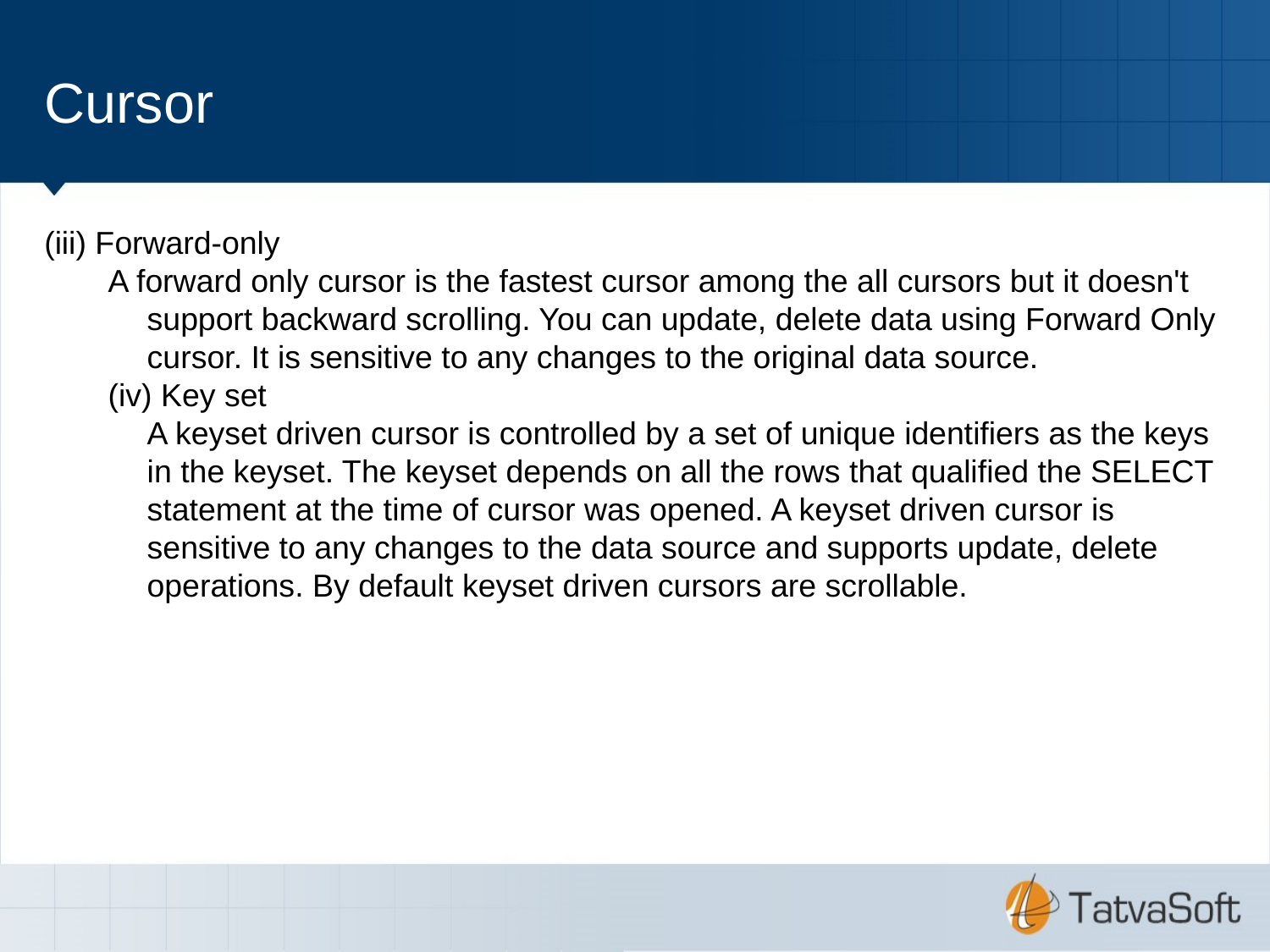

Cursor
(iii) Forward-only
A forward only cursor is the fastest cursor among the all cursors but it doesn't support backward scrolling. You can update, delete data using Forward Only cursor. It is sensitive to any changes to the original data source.
(iv) Key set
	A keyset driven cursor is controlled by a set of unique identifiers as the keys in the keyset. The keyset depends on all the rows that qualified the SELECT statement at the time of cursor was opened. A keyset driven cursor is sensitive to any changes to the data source and supports update, delete operations. By default keyset driven cursors are scrollable.